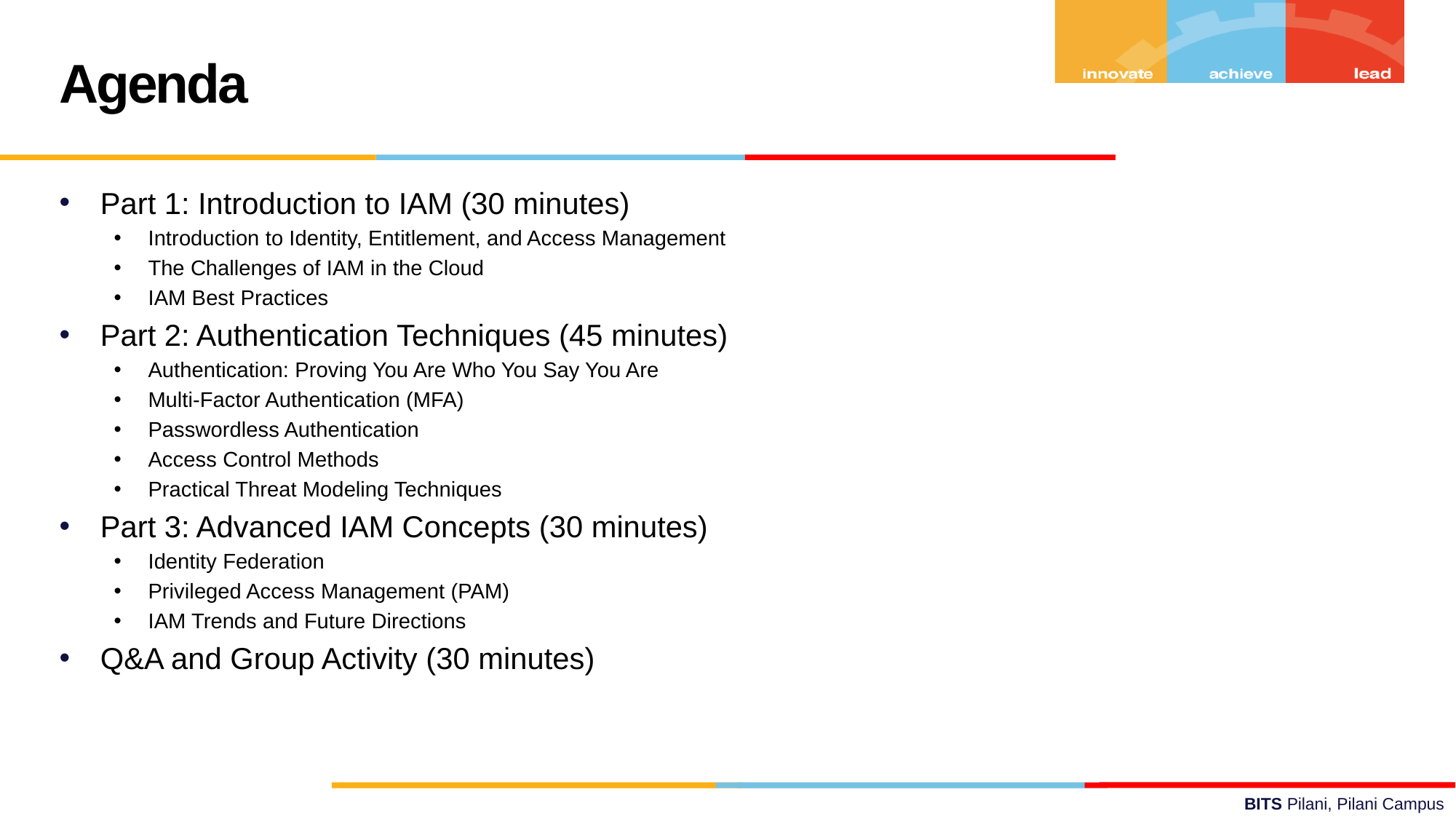

Agenda
Part 1: Introduction to IAM (30 minutes)
Introduction to Identity, Entitlement, and Access Management
The Challenges of IAM in the Cloud
IAM Best Practices
Part 2: Authentication Techniques (45 minutes)
Authentication: Proving You Are Who You Say You Are
Multi-Factor Authentication (MFA)
Passwordless Authentication
Access Control Methods
Practical Threat Modeling Techniques
Part 3: Advanced IAM Concepts (30 minutes)
Identity Federation
Privileged Access Management (PAM)
IAM Trends and Future Directions
Q&A and Group Activity (30 minutes)